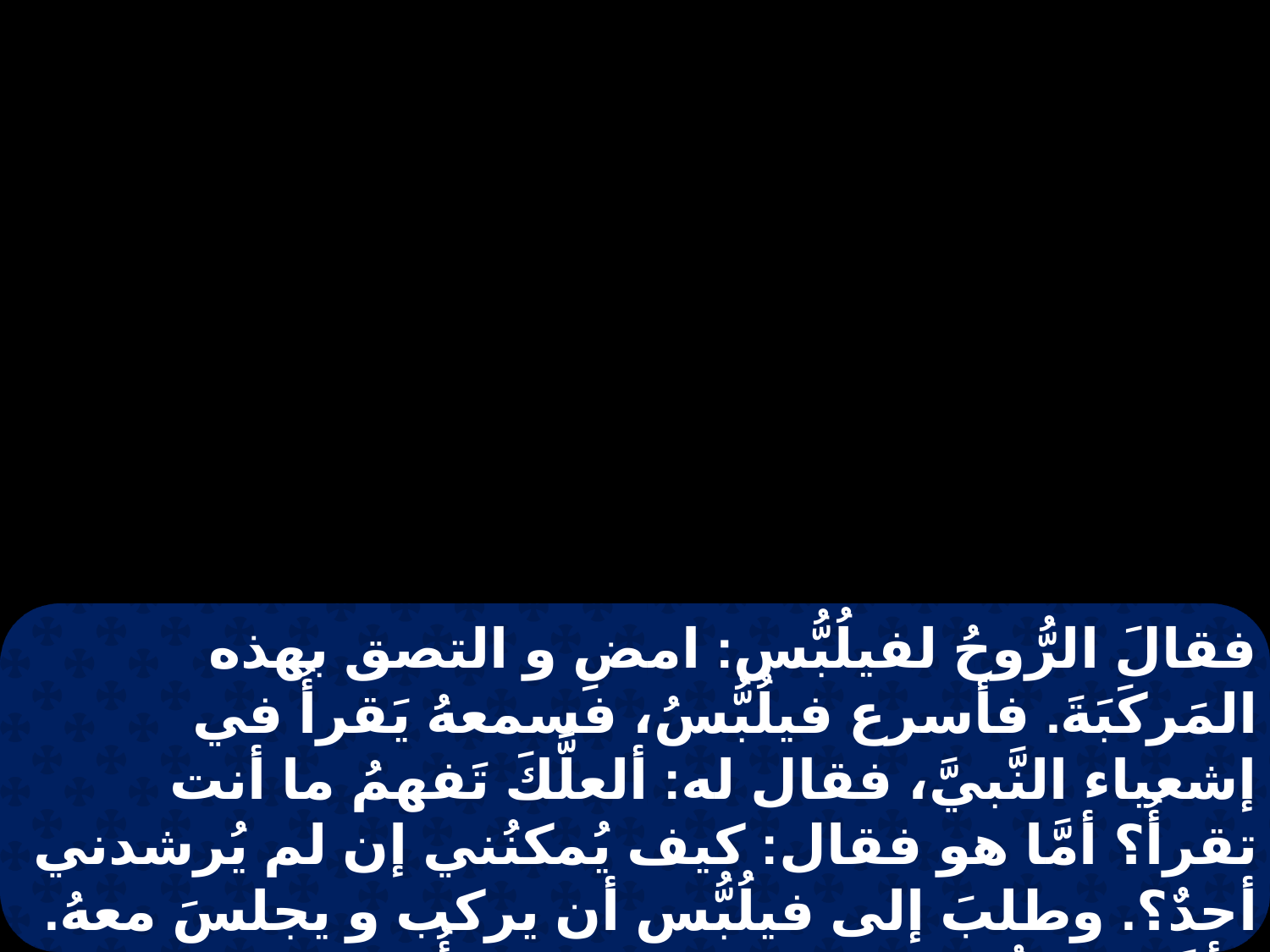

فقالَ الرُّوحُ لفيلُبُّس: امضِ و التصق بهذه المَركَبَةَ. فأسرع فيلُبُّسُ، فسمعهُ يَقرأُ في إشعياء النَّبيَّ، فقال له: ألعلَّكَ تَفهمُ ما أنت تقرأُ؟ أمَّا هو فقال: كيف يُمكنُني إن لم يُرشدني أحدٌ؟. وطلبَ إلى فيلُبُّس أن يركب و يجلسَ معهُ. وأمَّا فصلُ الكتابِ الذي كان يقرأُهُ فكان هذا: مِثل شاةٍ سِيقَ إلى الذَّبْحِ، ومثل خروفٍ صامتٍ أمامَ الذي يَجُزُّهُ هكذا لم يَفتح فاه.